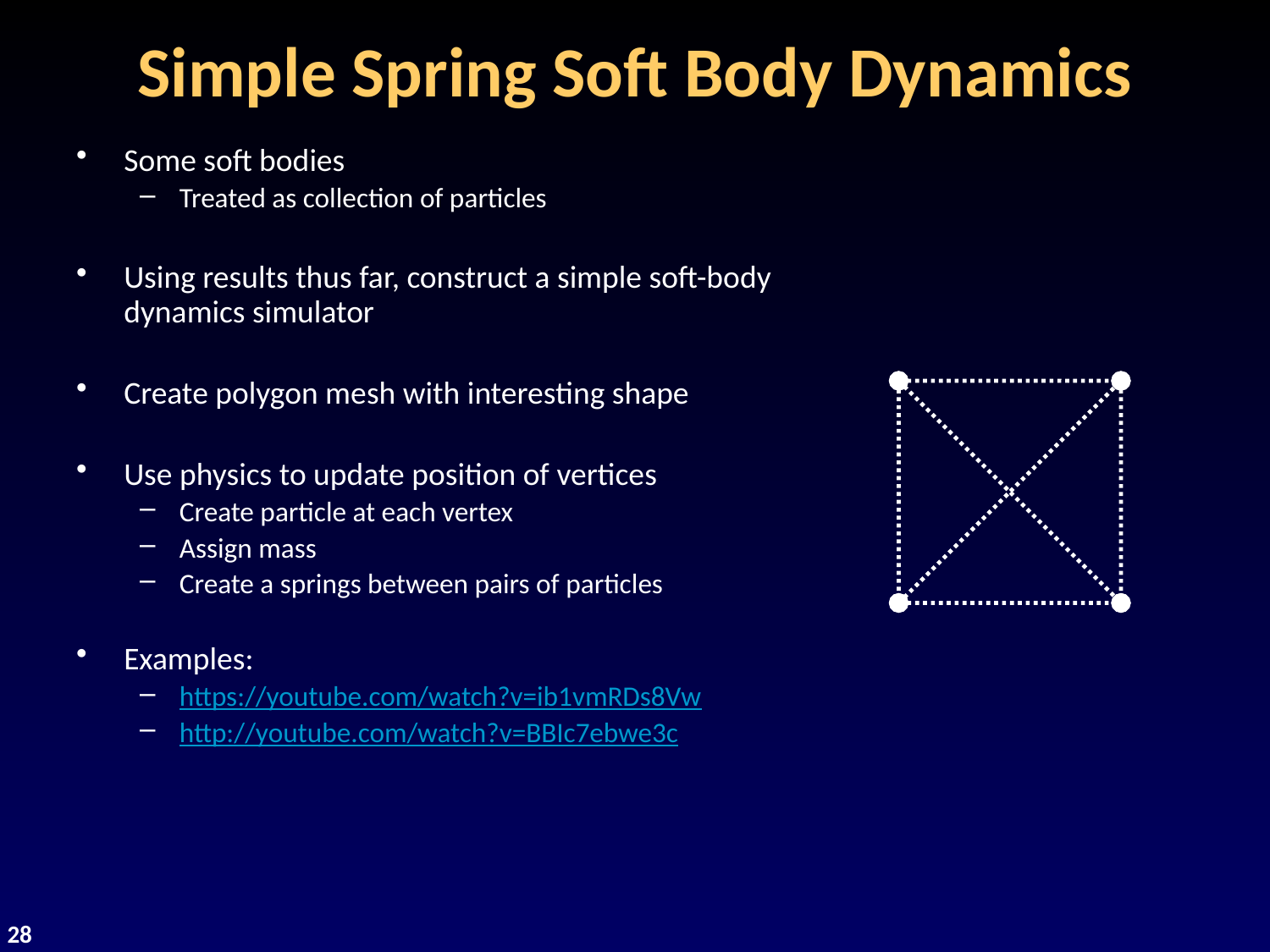

# Simple Spring Soft Body Dynamics
Some soft bodies
Treated as collection of particles

Using results thus far, construct a simple soft-body dynamics simulator

Create polygon mesh with interesting shape

Use physics to update position of vertices
Create particle at each vertex
Assign mass
Create a springs between pairs of particles

Examples:
https://youtube.com/watch?v=ib1vmRDs8Vw
http://youtube.com/watch?v=BBIc7ebwe3c

28